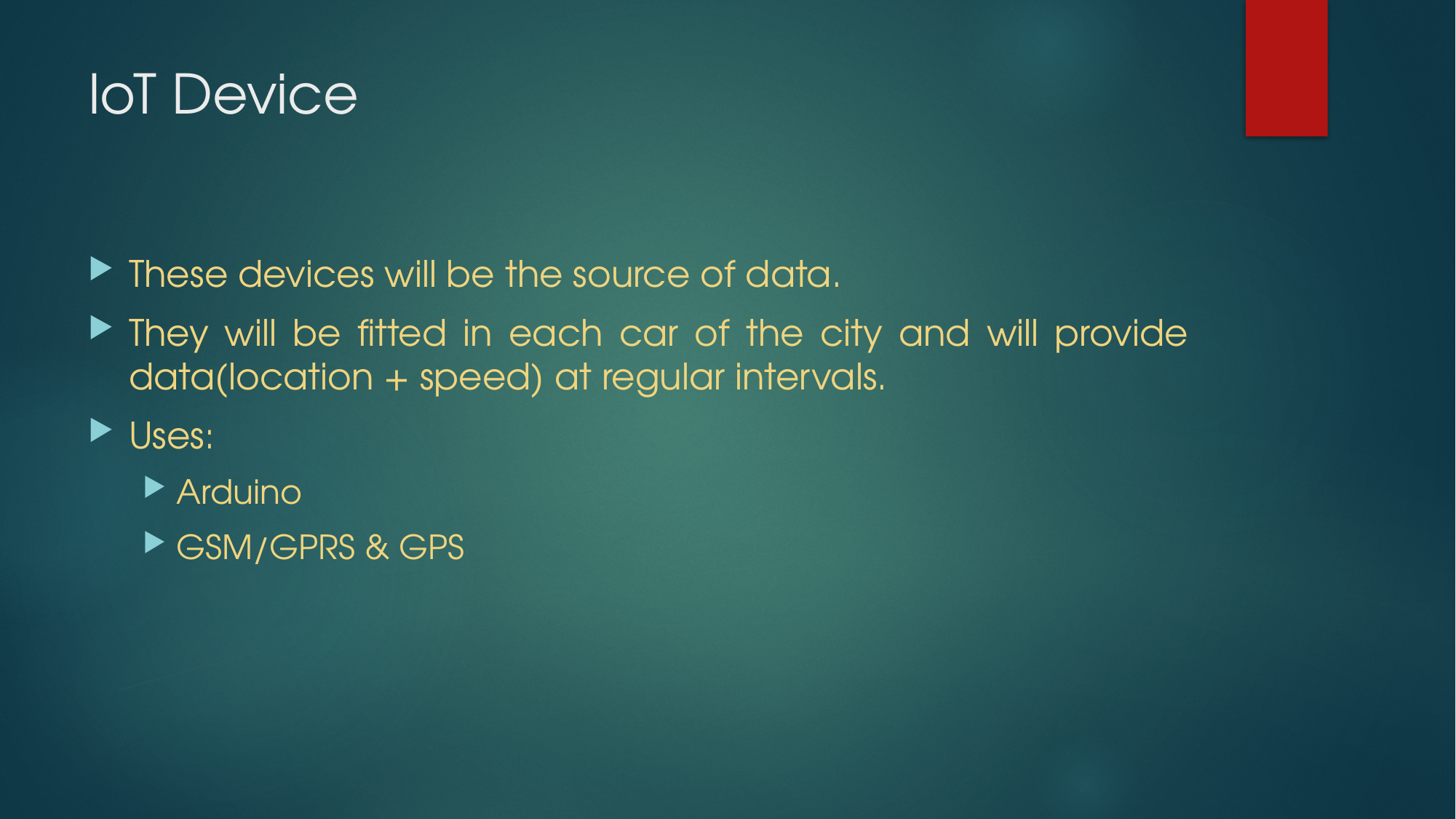

# IoT Device
These devices will be the source of data.
They will be fitted in each car of the city and will provide data(location + speed) at regular intervals.
Uses:
Arduino
GSM/GPRS & GPS